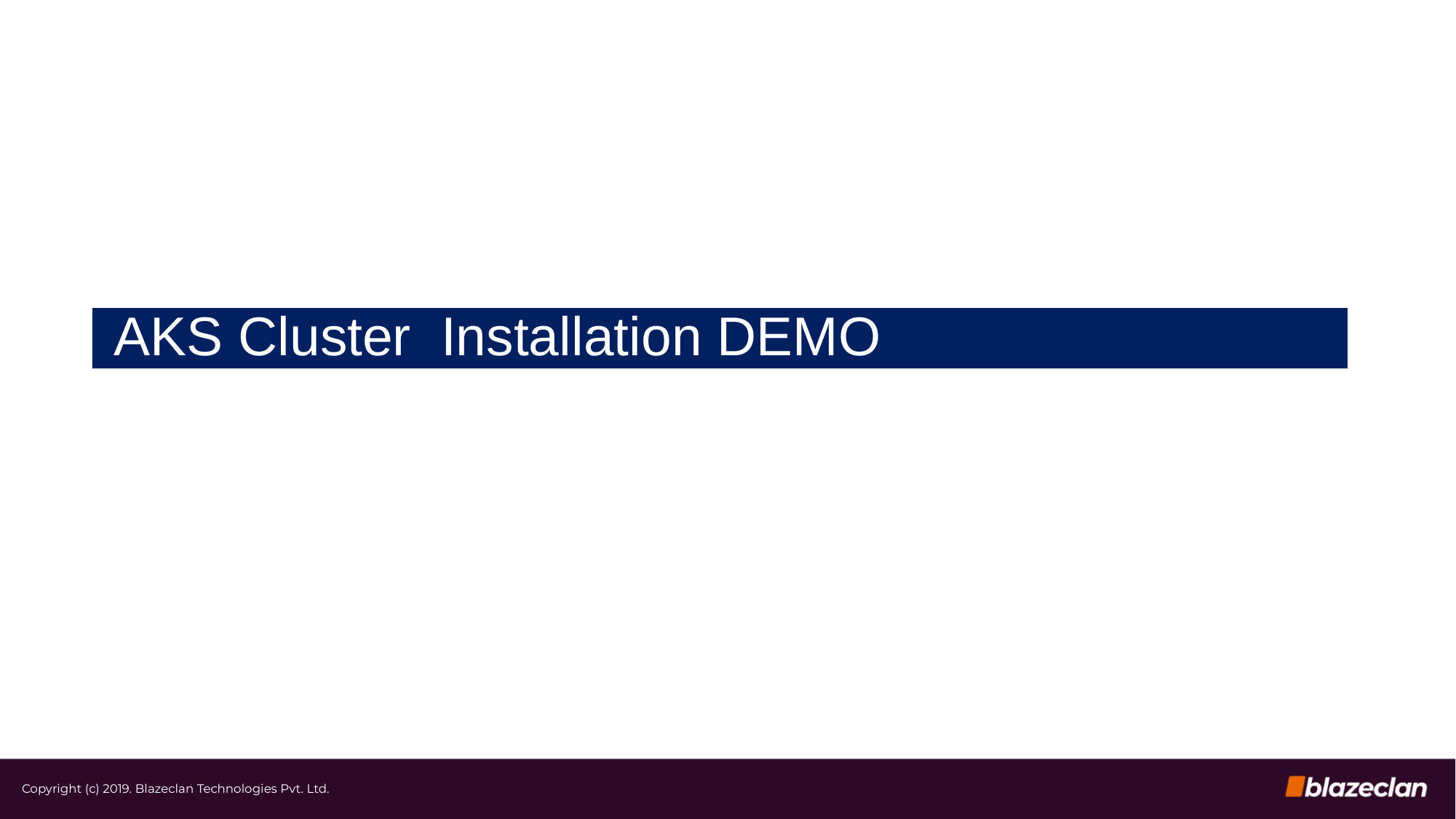

# AKS Cluster  Installation DEMO
Copyright (c) 2019. Blazeclan Technologies Pvt. Ltd.